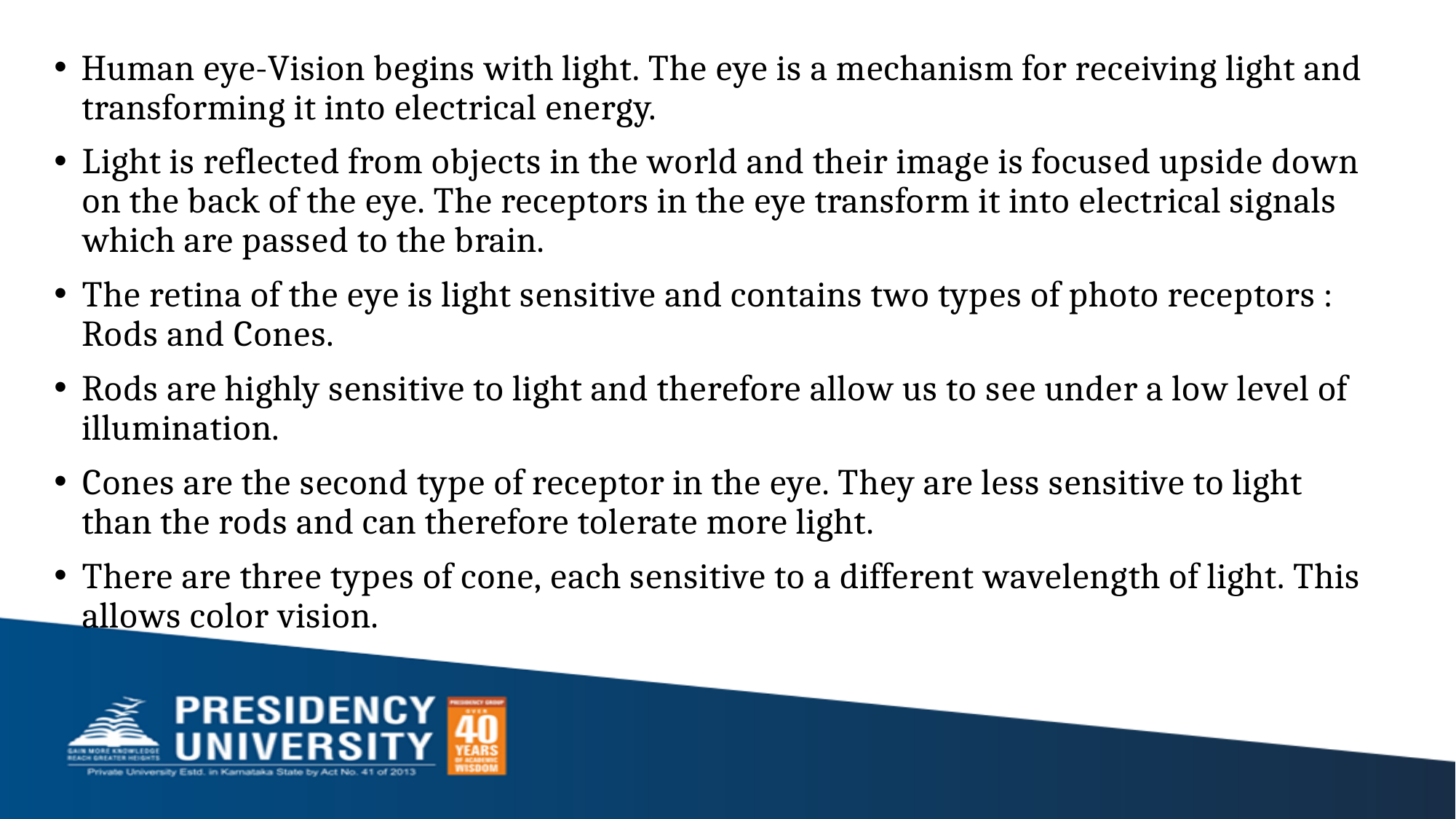

Human eye-Vision begins with light. The eye is a mechanism for receiving light and transforming it into electrical energy.
Light is reflected from objects in the world and their image is focused upside down on the back of the eye. The receptors in the eye transform it into electrical signals which are passed to the brain.
The retina of the eye is light sensitive and contains two types of photo receptors : Rods and Cones.
Rods are highly sensitive to light and therefore allow us to see under a low level of illumination.
Cones are the second type of receptor in the eye. They are less sensitive to light than the rods and can therefore tolerate more light.
There are three types of cone, each sensitive to a different wavelength of light. This allows color vision.